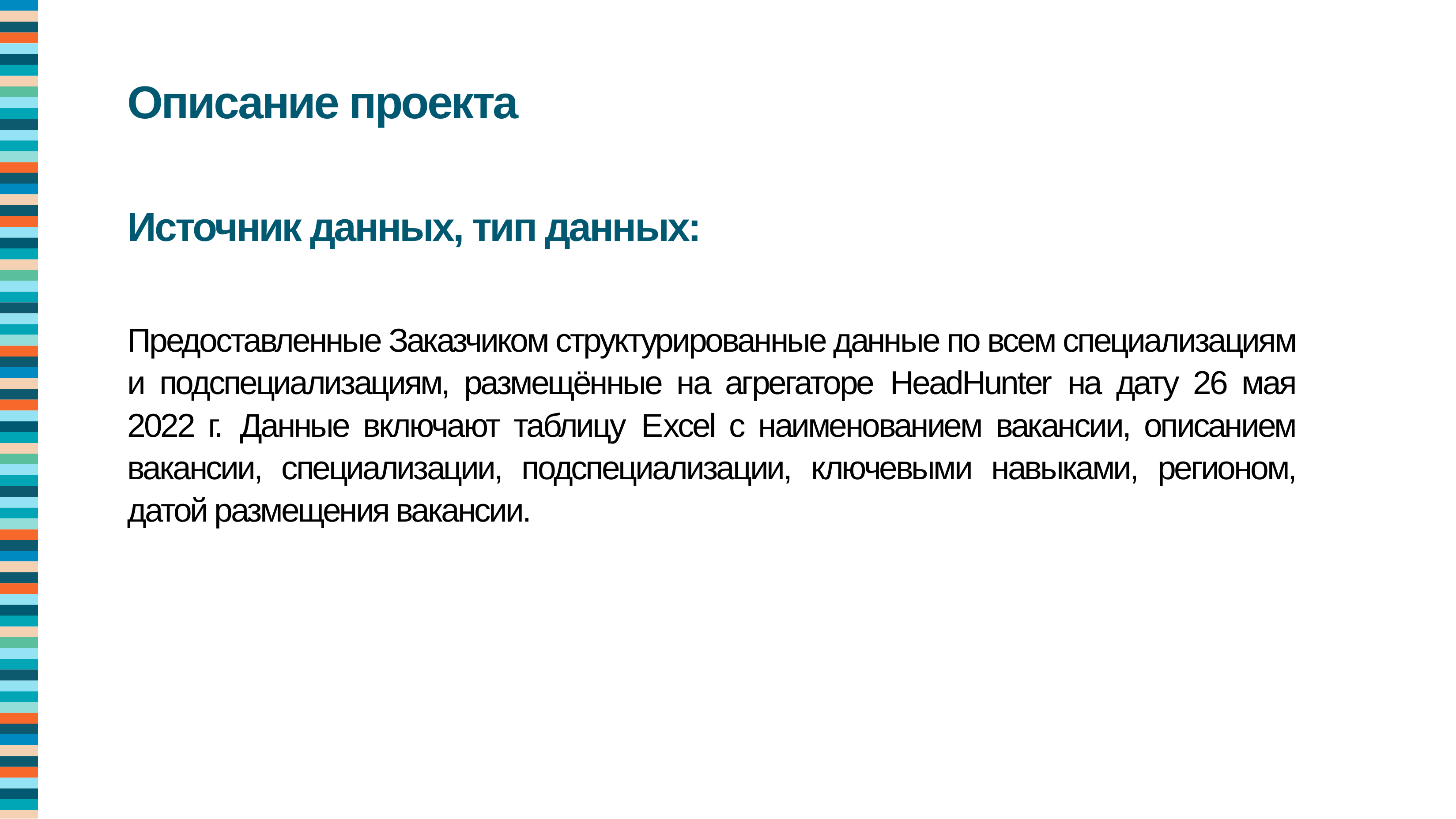

Описание проекта
Источник данных, тип данных:

Предоставленные Заказчиком структурированные данные по всем специализациям и подспециализациям, размещённые на агрегаторе HeadHunter на дату 26 мая 2022 г. Данные включают таблицу Excel с наименованием вакансии, описанием вакансии, специализации, подспециализации, ключевыми навыками, регионом, датой размещения вакансии.